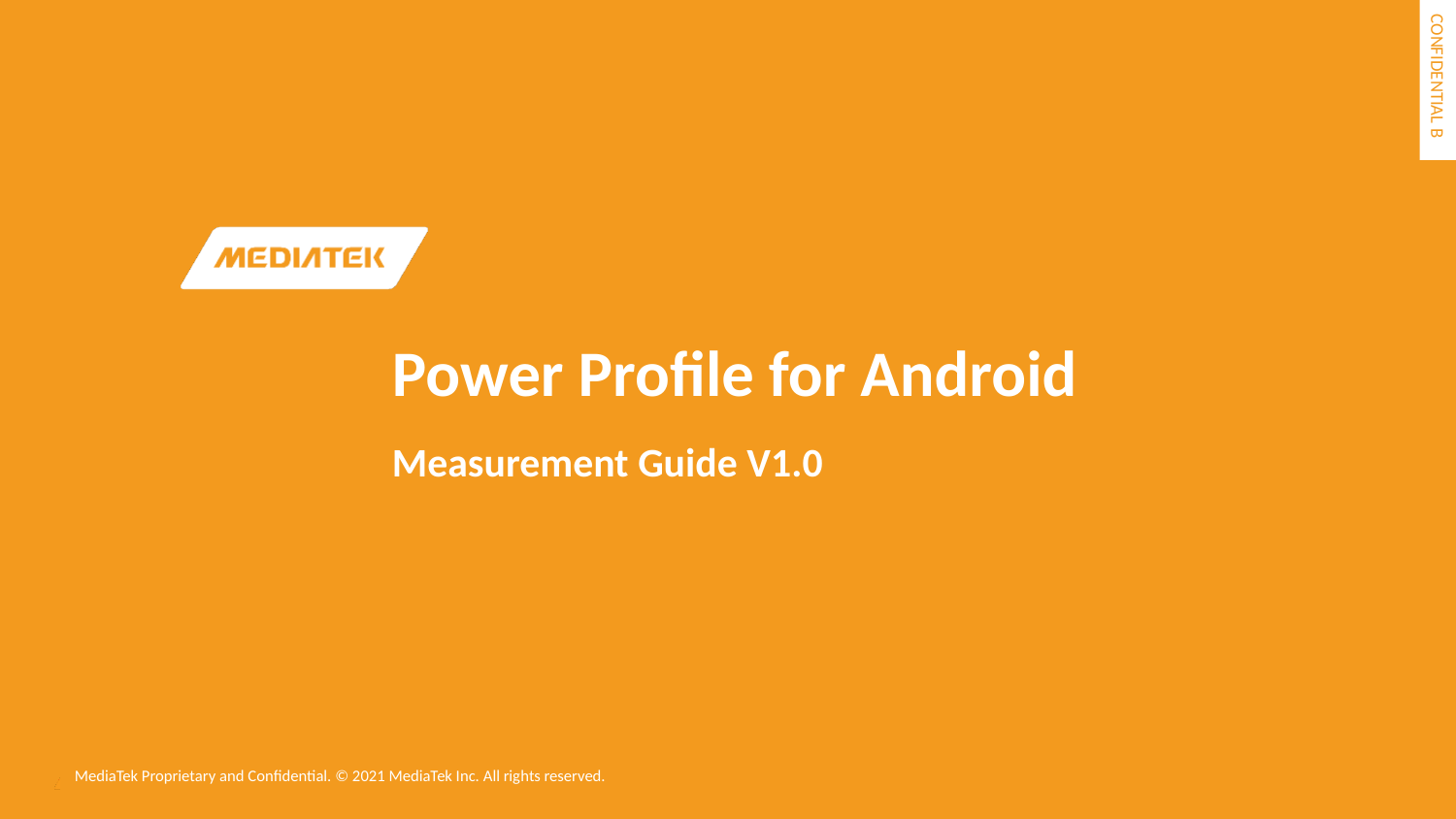

Power Profile for Android
Measurement Guide V1.0